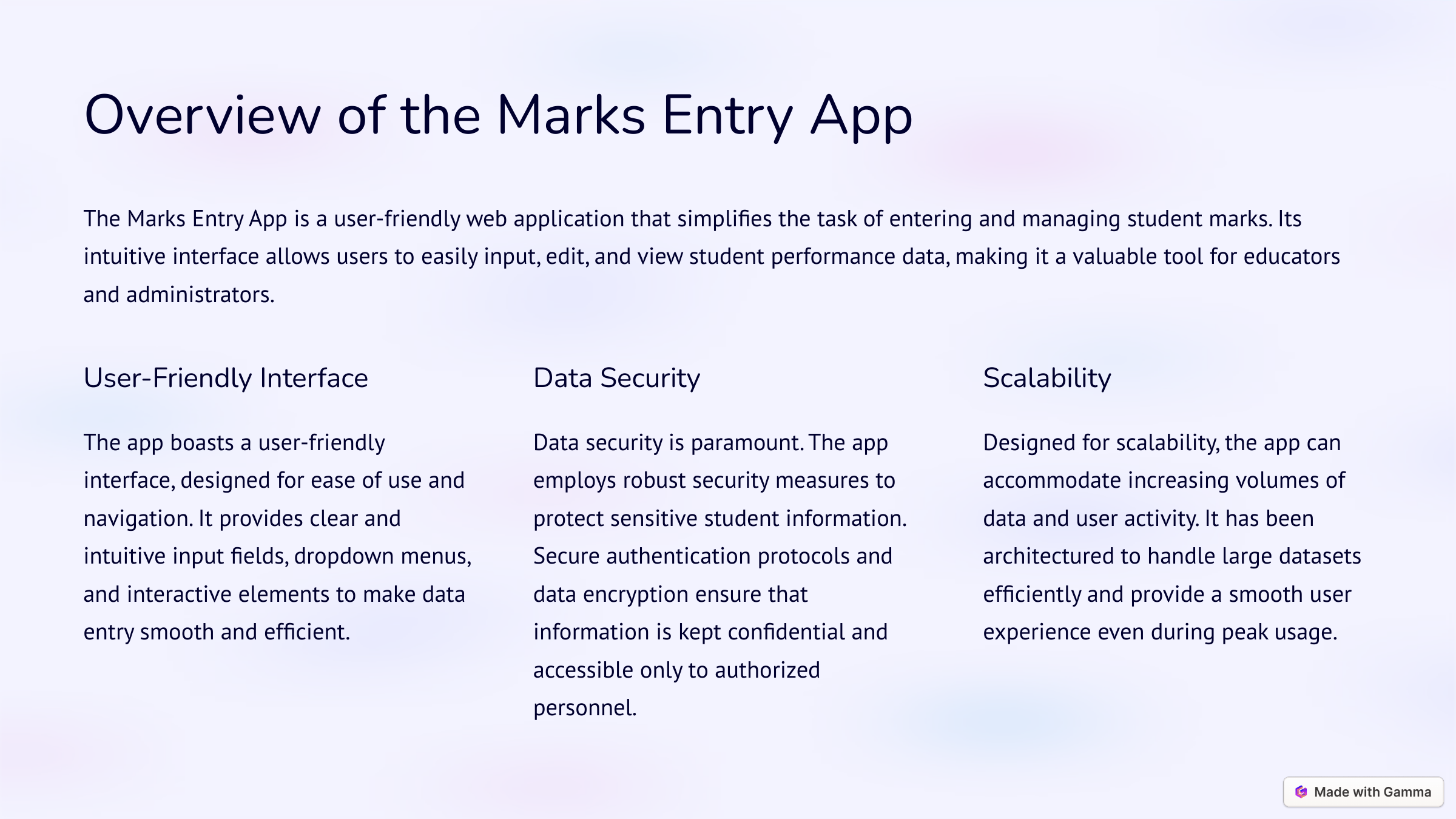

Overview of the Marks Entry App
The Marks Entry App is a user-friendly web application that simplifies the task of entering and managing student marks. Its intuitive interface allows users to easily input, edit, and view student performance data, making it a valuable tool for educators and administrators.
User-Friendly Interface
Data Security
Scalability
The app boasts a user-friendly interface, designed for ease of use and navigation. It provides clear and intuitive input fields, dropdown menus, and interactive elements to make data entry smooth and efficient.
Data security is paramount. The app employs robust security measures to protect sensitive student information. Secure authentication protocols and data encryption ensure that information is kept confidential and accessible only to authorized personnel.
Designed for scalability, the app can accommodate increasing volumes of data and user activity. It has been architectured to handle large datasets efficiently and provide a smooth user experience even during peak usage.